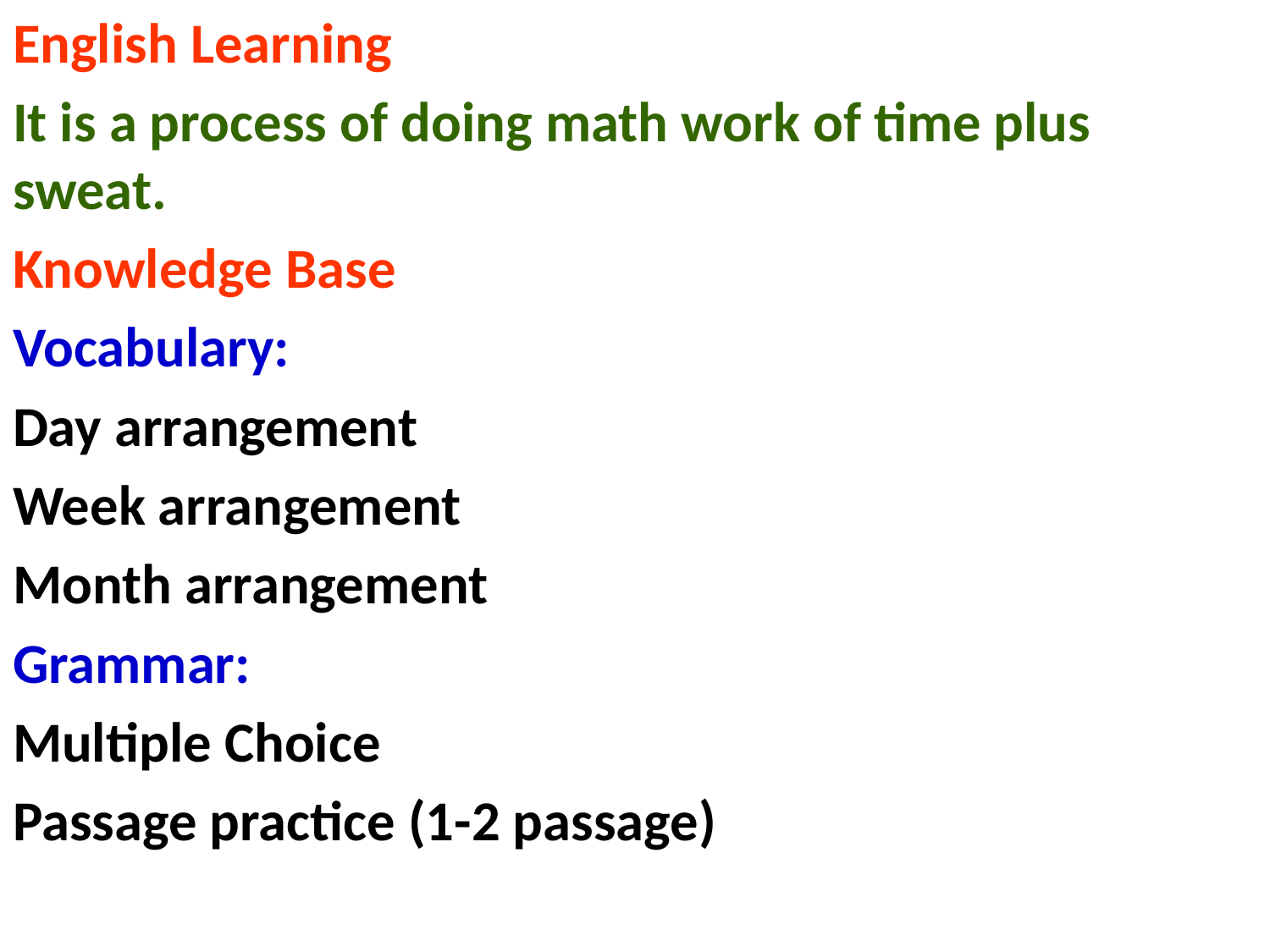

English Learning
It is a process of doing math work of time plus sweat.
Knowledge Base
Vocabulary:
Day arrangement
Week arrangement
Month arrangement
Grammar:
Multiple Choice
Passage practice (1-2 passage)